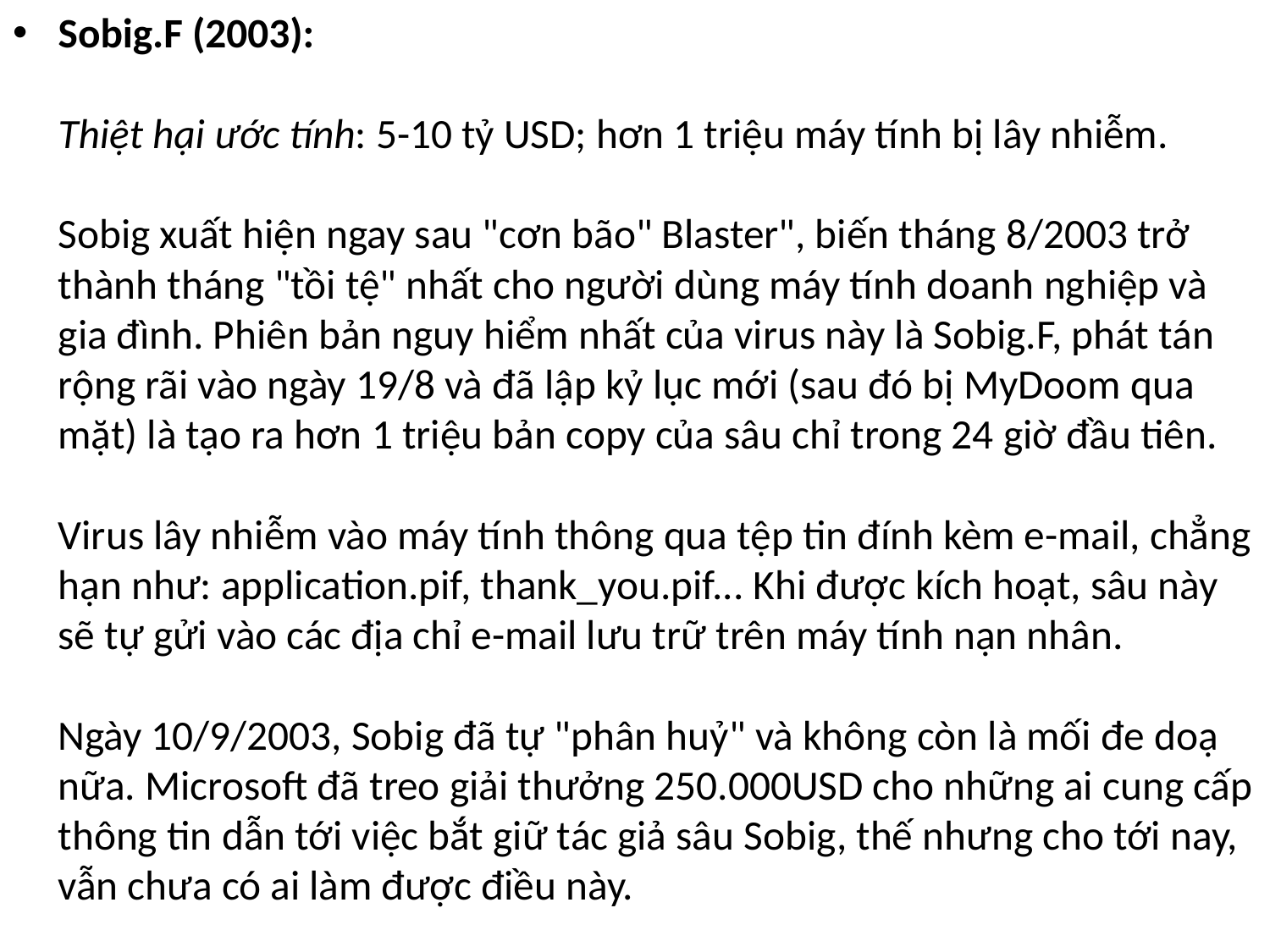

Sobig.F (2003):
Thiệt hại ước tính: 5-10 tỷ USD; hơn 1 triệu máy tính bị lây nhiễm.
Sobig xuất hiện ngay sau "cơn bão" Blaster", biến tháng 8/2003 trở thành tháng "tồi tệ" nhất cho người dùng máy tính doanh nghiệp và gia đình. Phiên bản nguy hiểm nhất của virus này là Sobig.F, phát tán rộng rãi vào ngày 19/8 và đã lập kỷ lục mới (sau đó bị MyDoom qua mặt) là tạo ra hơn 1 triệu bản copy của sâu chỉ trong 24 giờ đầu tiên.
Virus lây nhiễm vào máy tính thông qua tệp tin đính kèm e-mail, chẳng hạn như: application.pif, thank_you.pif... Khi được kích hoạt, sâu này sẽ tự gửi vào các địa chỉ e-mail lưu trữ trên máy tính nạn nhân.
Ngày 10/9/2003, Sobig đã tự "phân huỷ" và không còn là mối đe doạ nữa. Microsoft đã treo giải thưởng 250.000USD cho những ai cung cấp thông tin dẫn tới việc bắt giữ tác giả sâu Sobig, thế nhưng cho tới nay, vẫn chưa có ai làm được điều này.